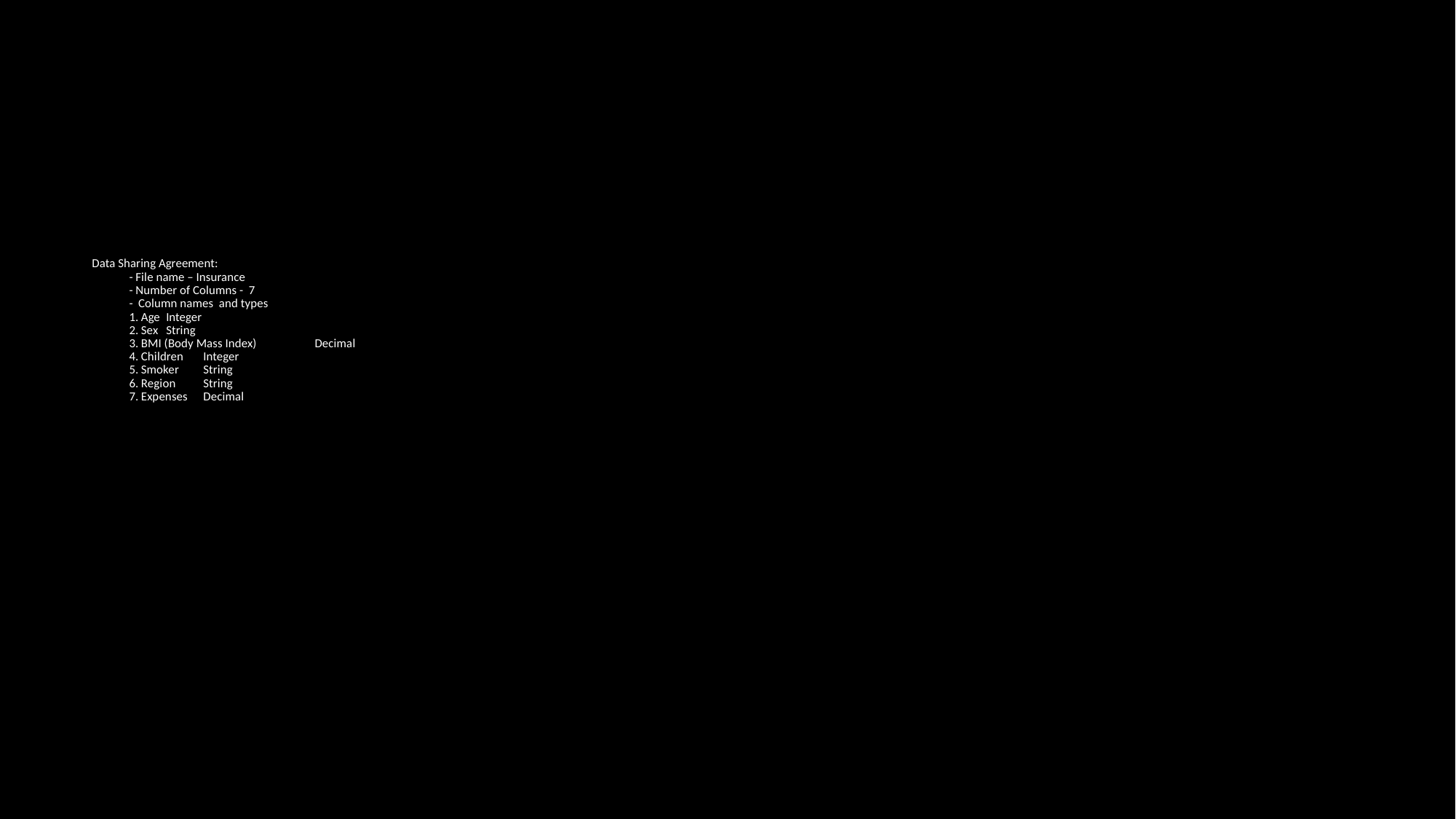

# Data Sharing Agreement: - File name – Insurance - Number of Columns -  7 -  Column names  and types 1. Age					Integer 2. Sex					String 3. BMI (Body Mass Index)		Decimal 4. Children				Integer 5. Smoker				String 6. Region				String 7. Expenses 				Decimal